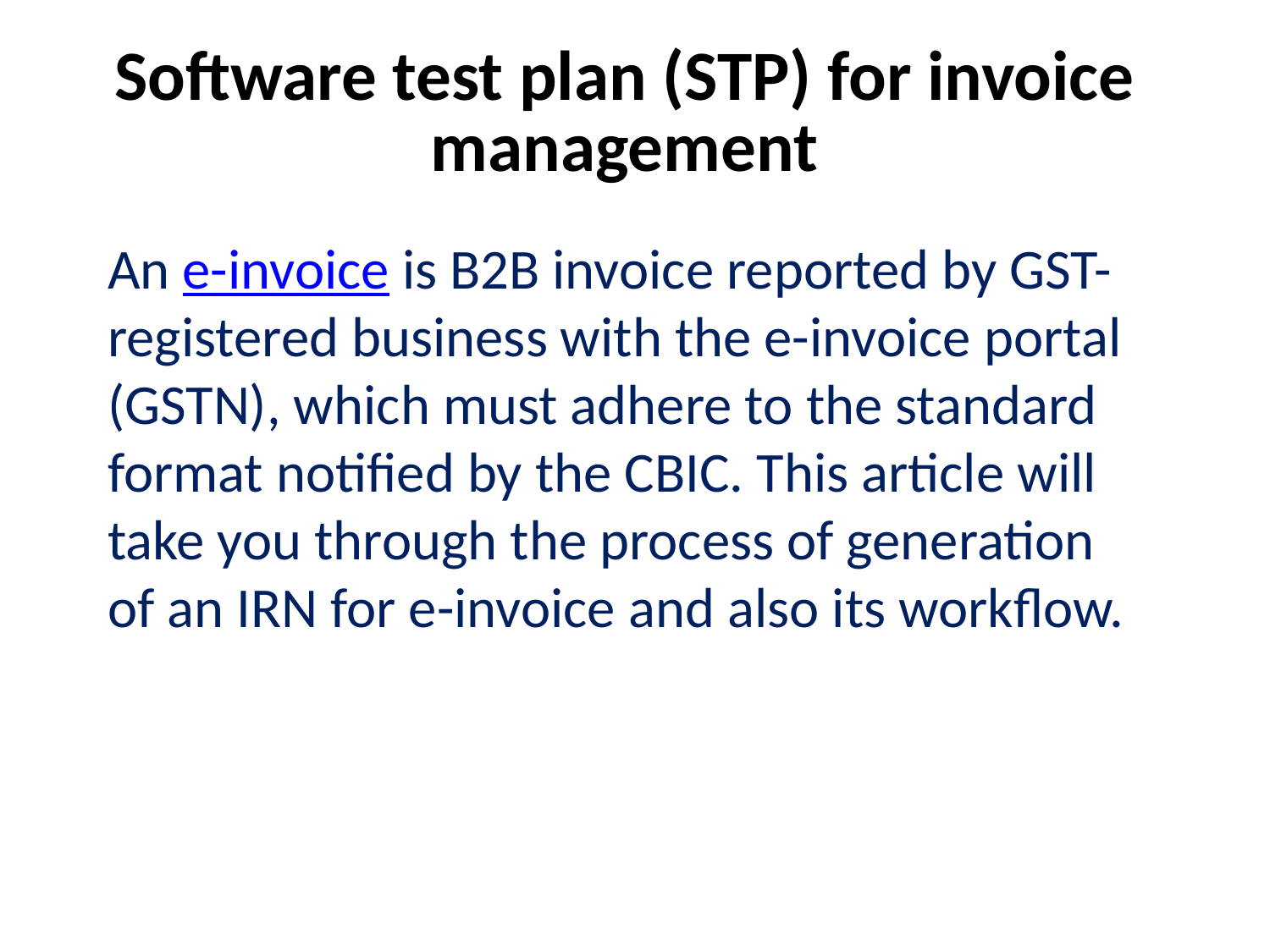

# Software test plan (STP) for invoice management
An e-invoice is B2B invoice reported by GST-registered business with the e-invoice portal (GSTN), which must adhere to the standard format notified by the CBIC. This article will take you through the process of generation of an IRN for e-invoice and also its workflow.